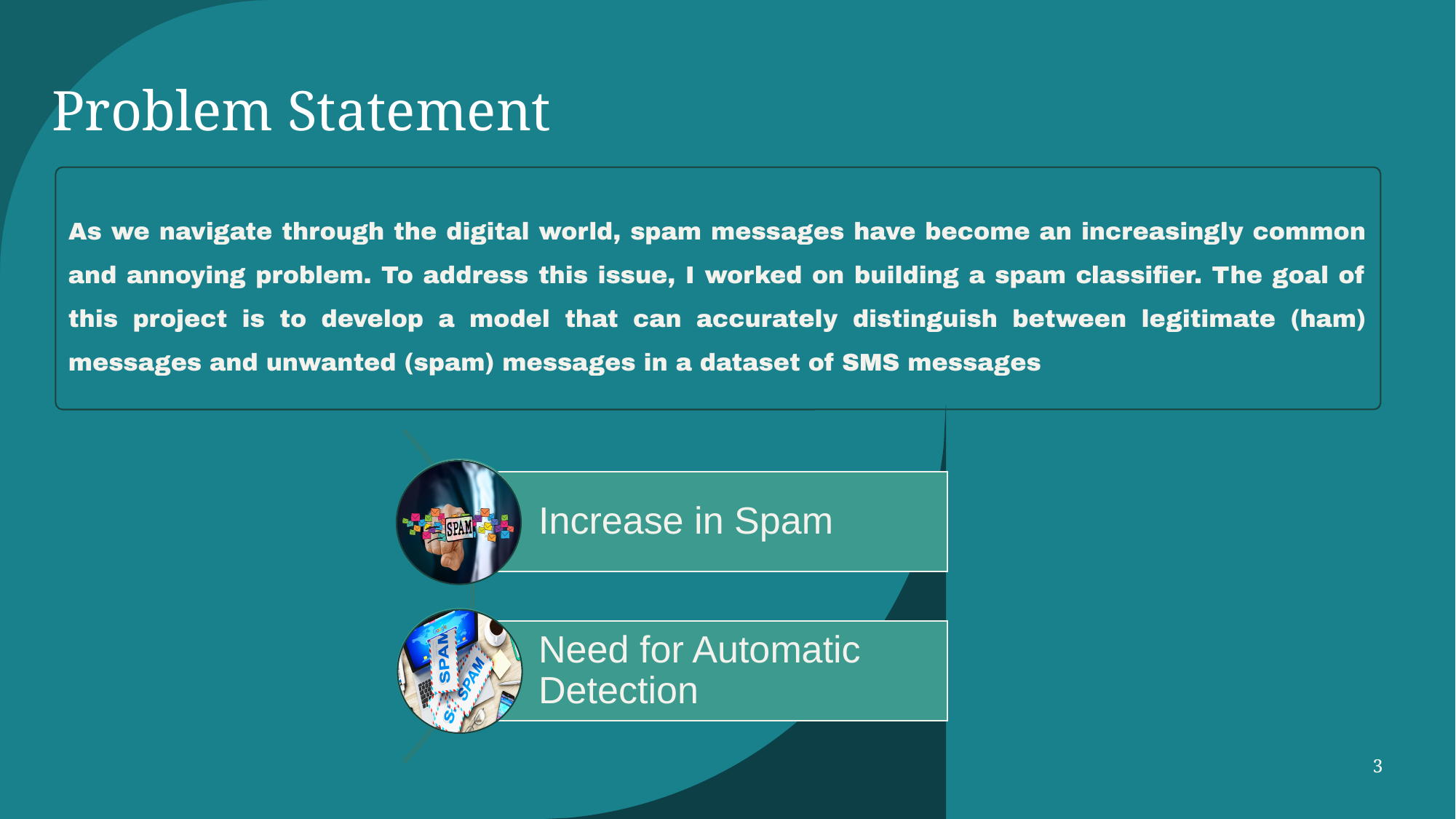

# Problem Statement
As we navigate through the digital world, spam messages have become an increasingly common and annoying problem. To address this issue, I worked on building a spam classifier. The goal of this project is to develop a model that can accurately distinguish between legitimate (ham) messages and unwanted (spam) messages in a dataset of SMS messages
Increase in Spam
Need for Automatic Detection

3